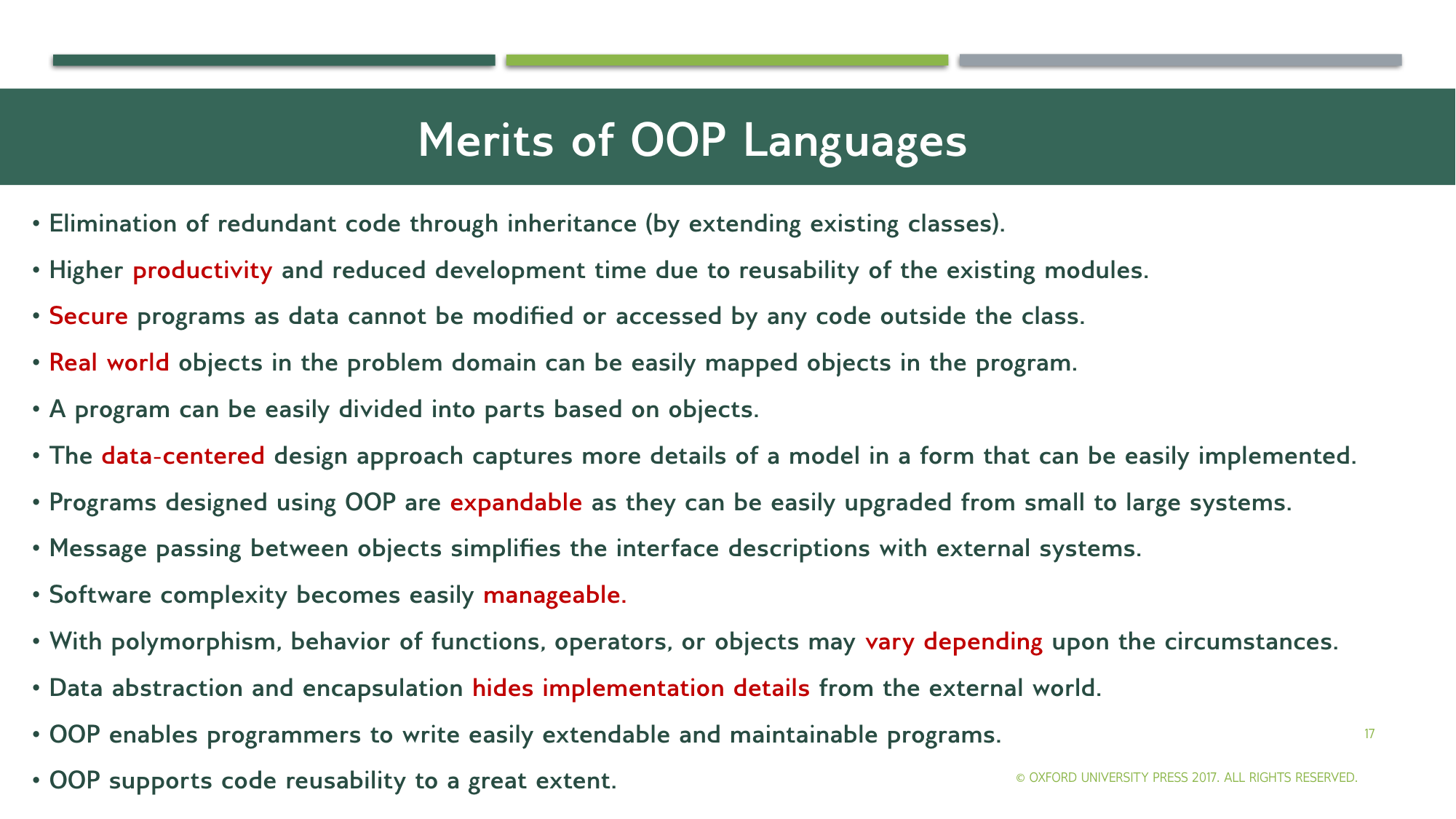

Merits of OOP Languages
• Elimination of redundant code through inheritance (by extending existing classes).
• Higher productivity and reduced development time due to reusability of the existing modules.
• Secure programs as data cannot be modified or accessed by any code outside the class.
• Real world objects in the problem domain can be easily mapped objects in the program.
• A program can be easily divided into parts based on objects.
• The data-centered design approach captures more details of a model in a form that can be easily implemented.
• Programs designed using OOP are expandable as they can be easily upgraded from small to large systems.
• Message passing between objects simplifies the interface descriptions with external systems.
• Software complexity becomes easily manageable.
• With polymorphism, behavior of functions, operators, or objects may vary depending upon the circumstances.
• Data abstraction and encapsulation hides implementation details from the external world.
• OOP enables programmers to write easily extendable and maintainable programs.
• OOP supports code reusability to a great extent.
17
© Oxford University Press 2017. All rights reserved.